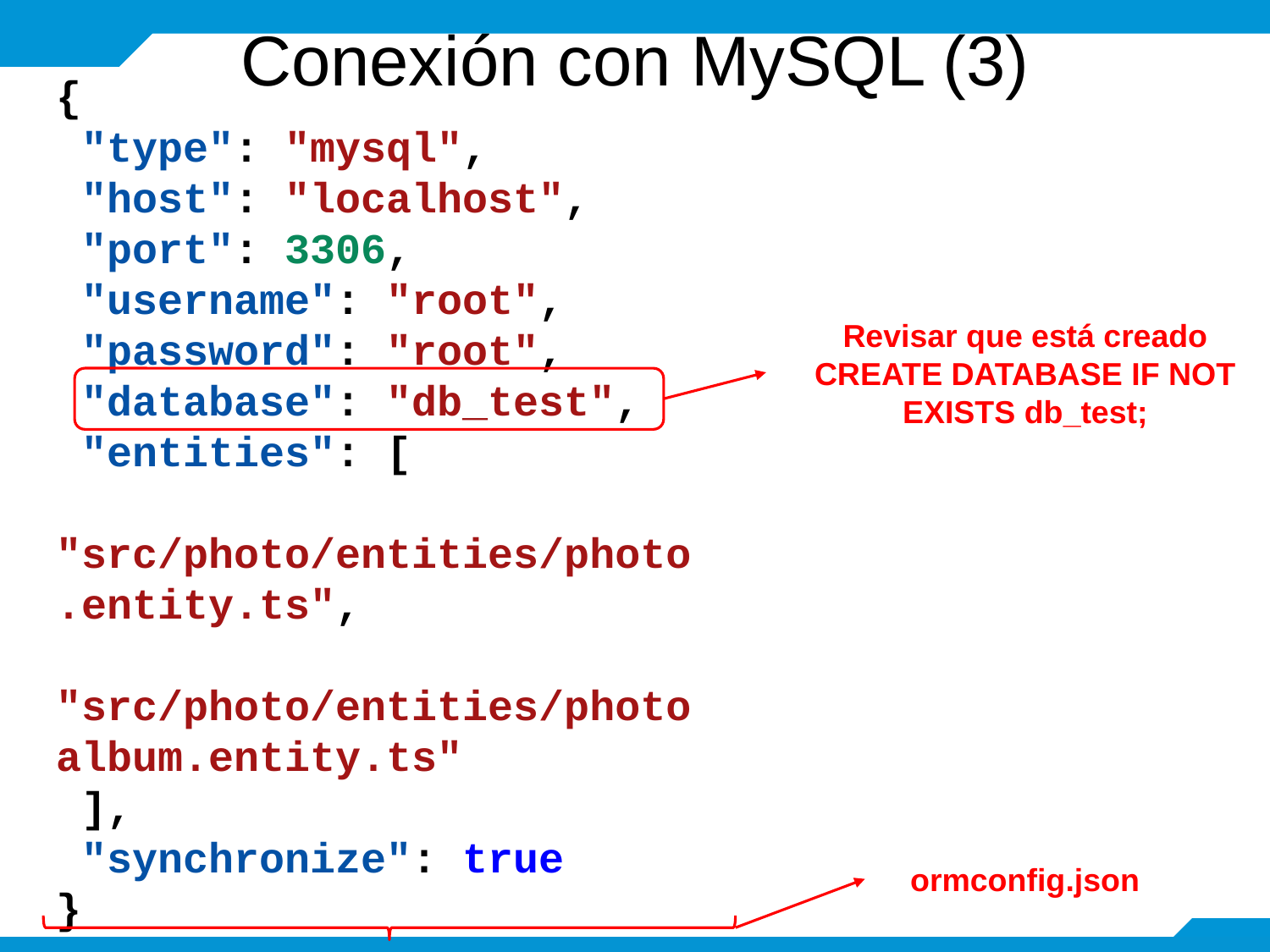

# Conexión con MySQL (3)
{
 "type": "mysql",
 "host": "localhost",
 "port": 3306,
 "username": "root",
 "password": "root",
 "database": "db_test",
 "entities": [
   "src/photo/entities/photo.entity.ts",
   "src/photo/entities/photoalbum.entity.ts"
 ],
 "synchronize": true
}

Revisar que está creado
CREATE DATABASE IF NOT EXISTS db_test;

ormconfig.json